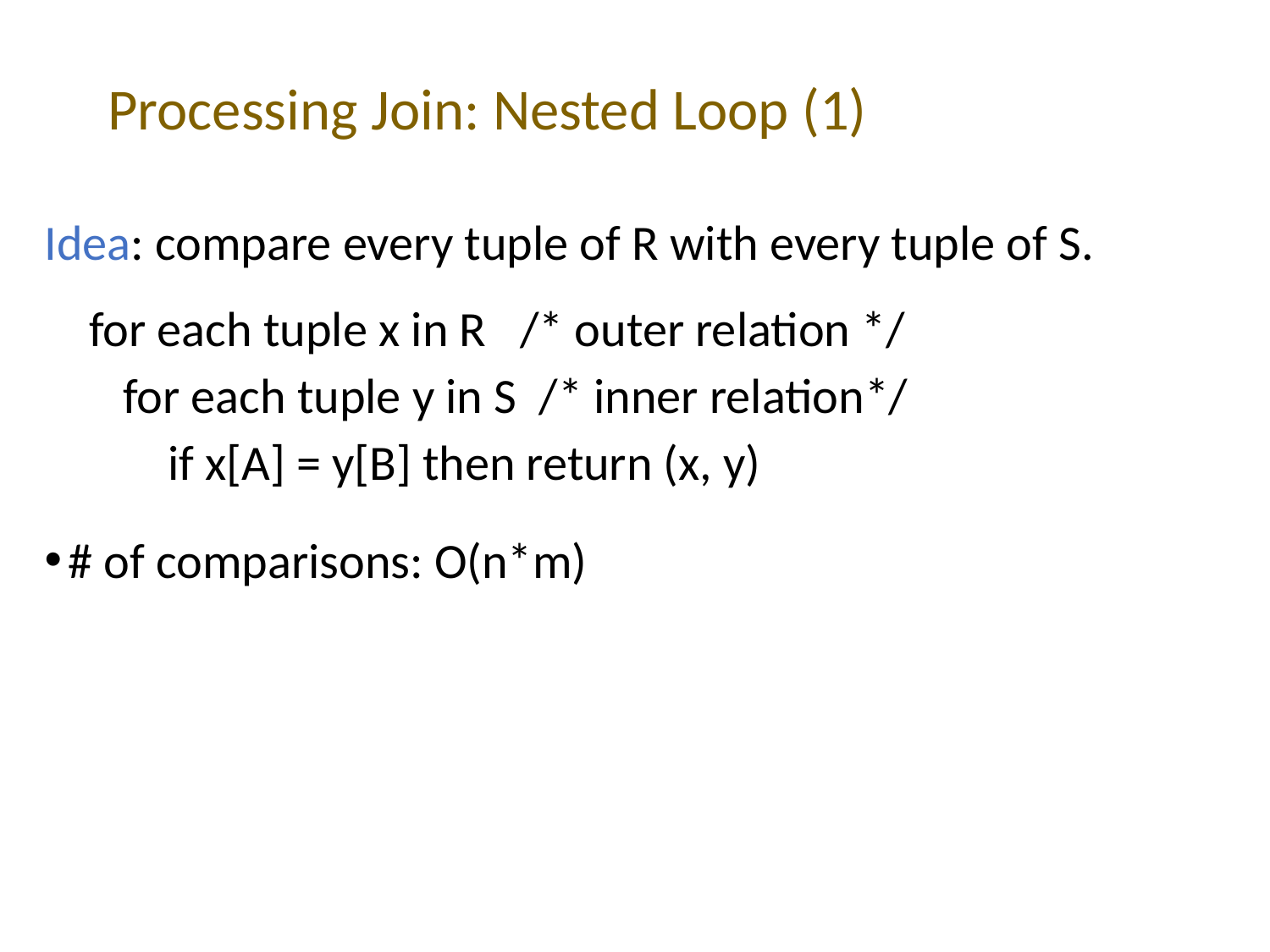

# Processing Join: Nested Loop (1)
Idea: compare every tuple of R with every tuple of S.
    for each tuple x in R   /* outer relation */
       for each tuple y in S  /* inner relation*/
           if x[A] = y[B] then return (x, y)
# of comparisons: O(n*m)